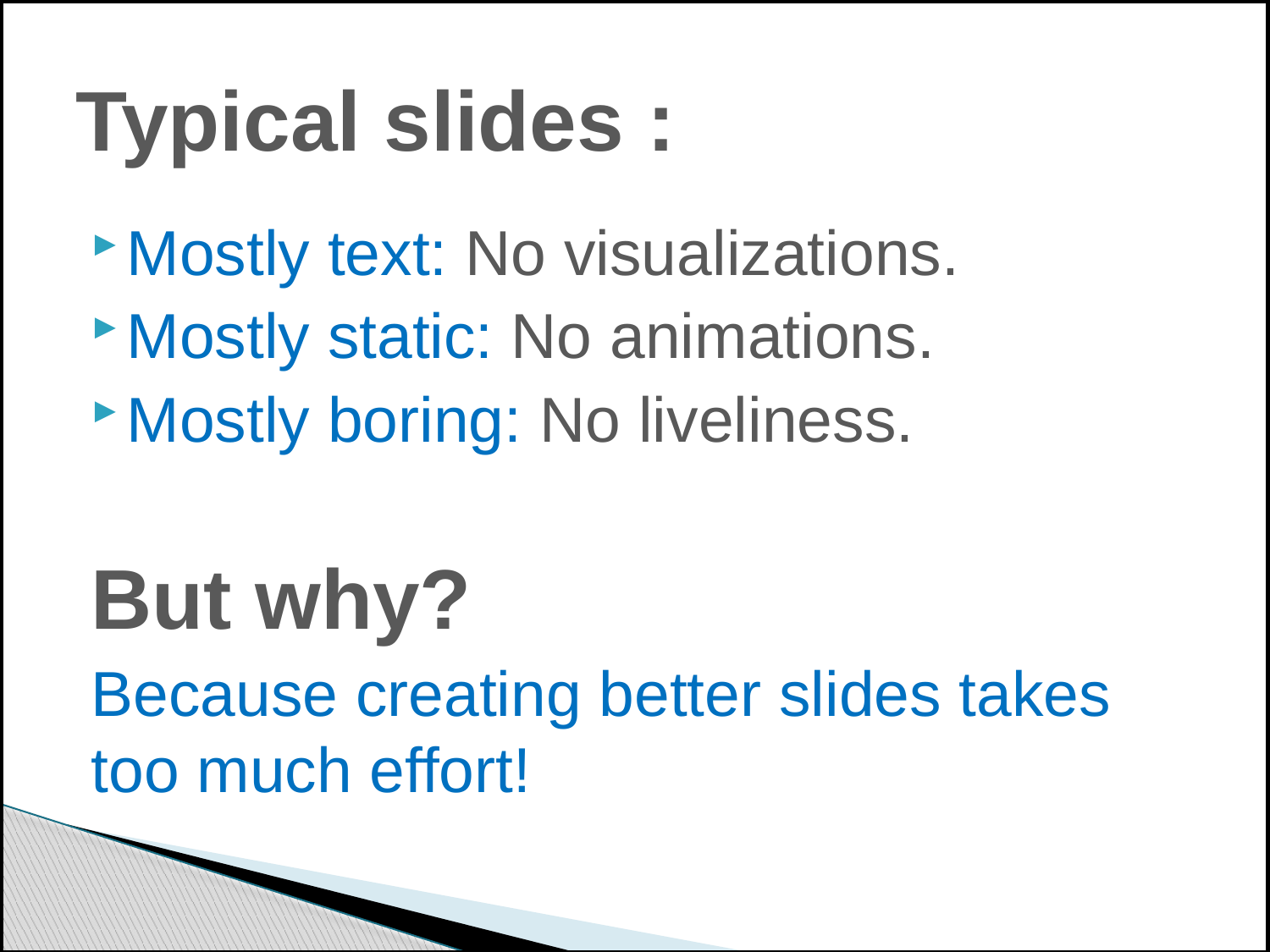

# Typical slides :
Mostly text: No visualizations.
Mostly static: No animations.
Mostly boring: No liveliness.

But why?
Because creating better slides takes too much effort!